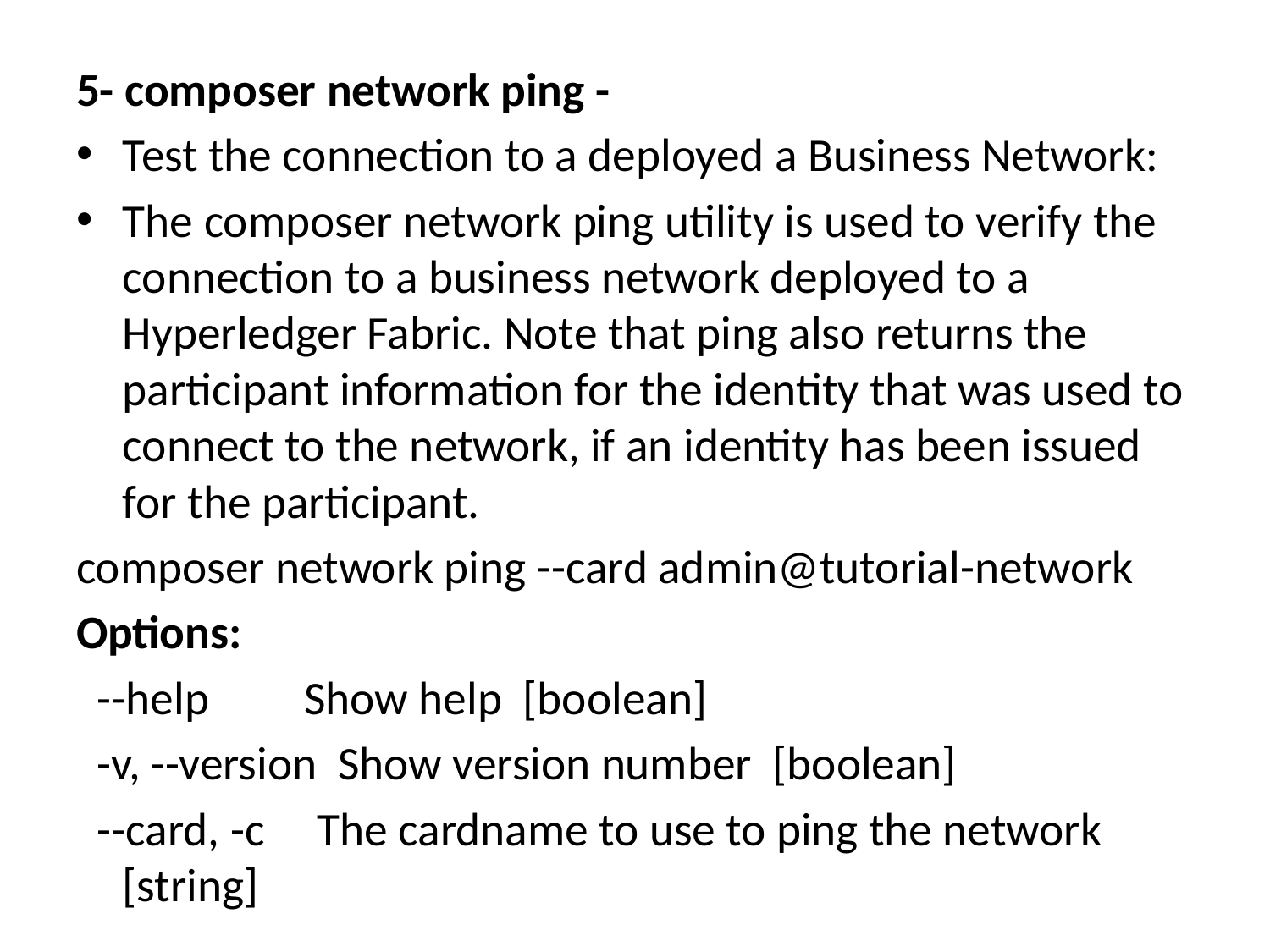

5- composer network ping -
Test the connection to a deployed a Business Network:
The composer network ping utility is used to verify the connection to a business network deployed to a Hyperledger Fabric. Note that ping also returns the participant information for the identity that was used to connect to the network, if an identity has been issued for the participant.
composer network ping --card admin@tutorial-network
Options:
  --help         Show help  [boolean]
  -v, --version  Show version number  [boolean]
  --card, -c     The cardname to use to ping the network  [string]